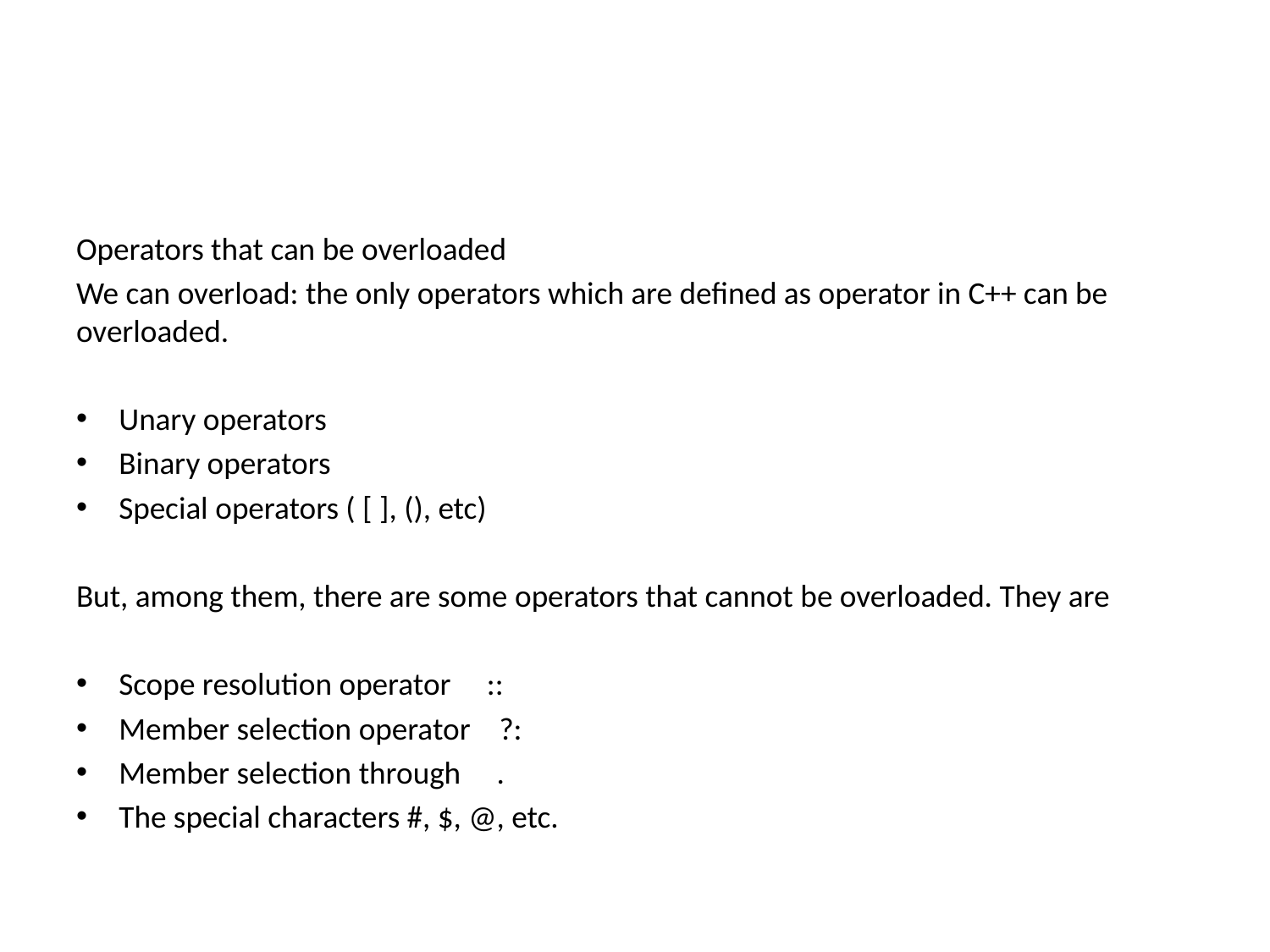

#
Operators that can be overloaded
We can overload: the only operators which are defined as operator in C++ can be overloaded.

Unary operators
Binary operators
Special operators ( [ ], (), etc)

But, among them, there are some operators that cannot be overloaded. They are

Scope resolution operator     ::
Member selection operator    ?:
Member selection through     .
The special characters #, $, @, etc.